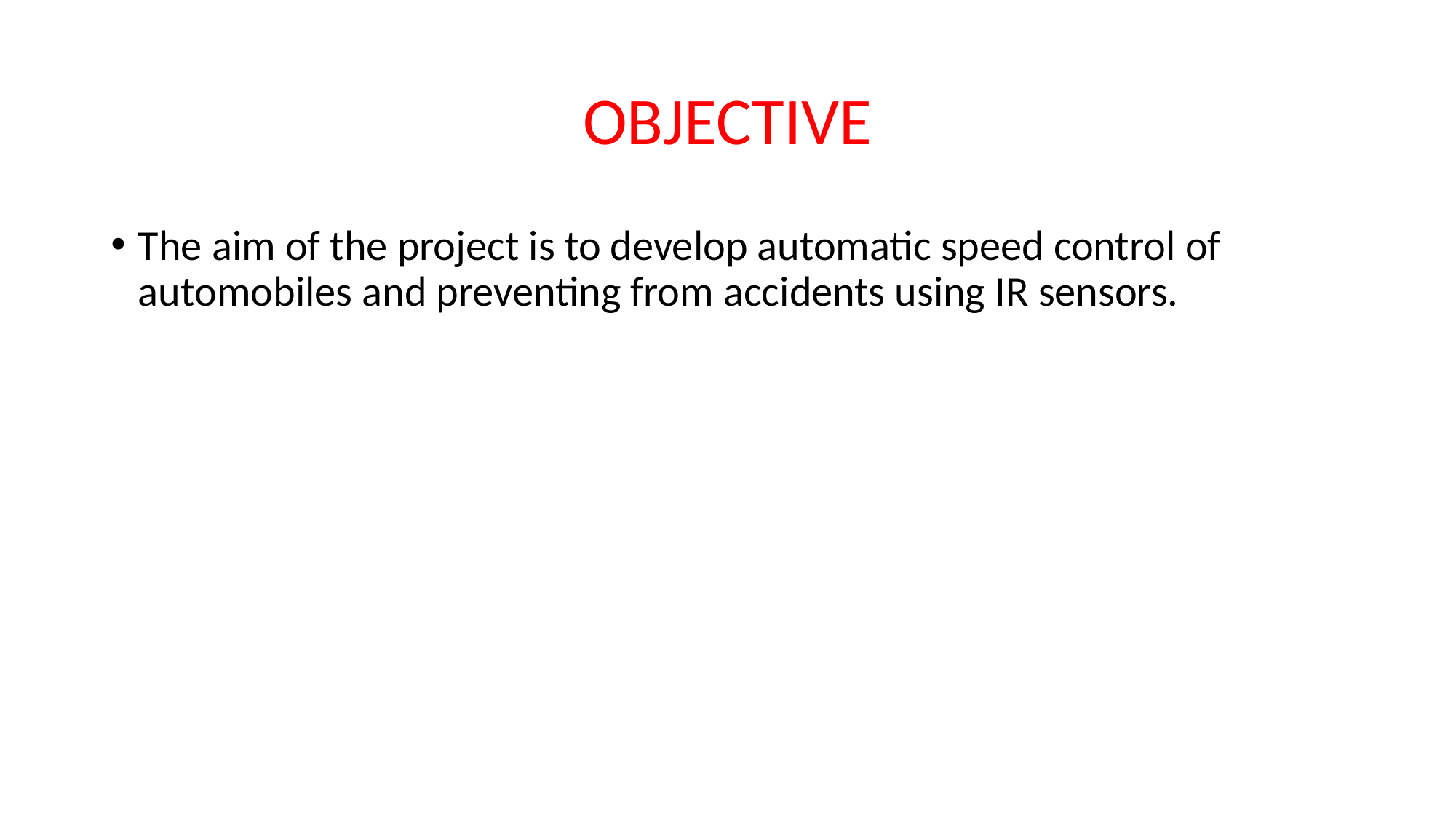

# OBJECTIVE
The aim of the project is to develop automatic speed control of automobiles and preventing from accidents using IR sensors.